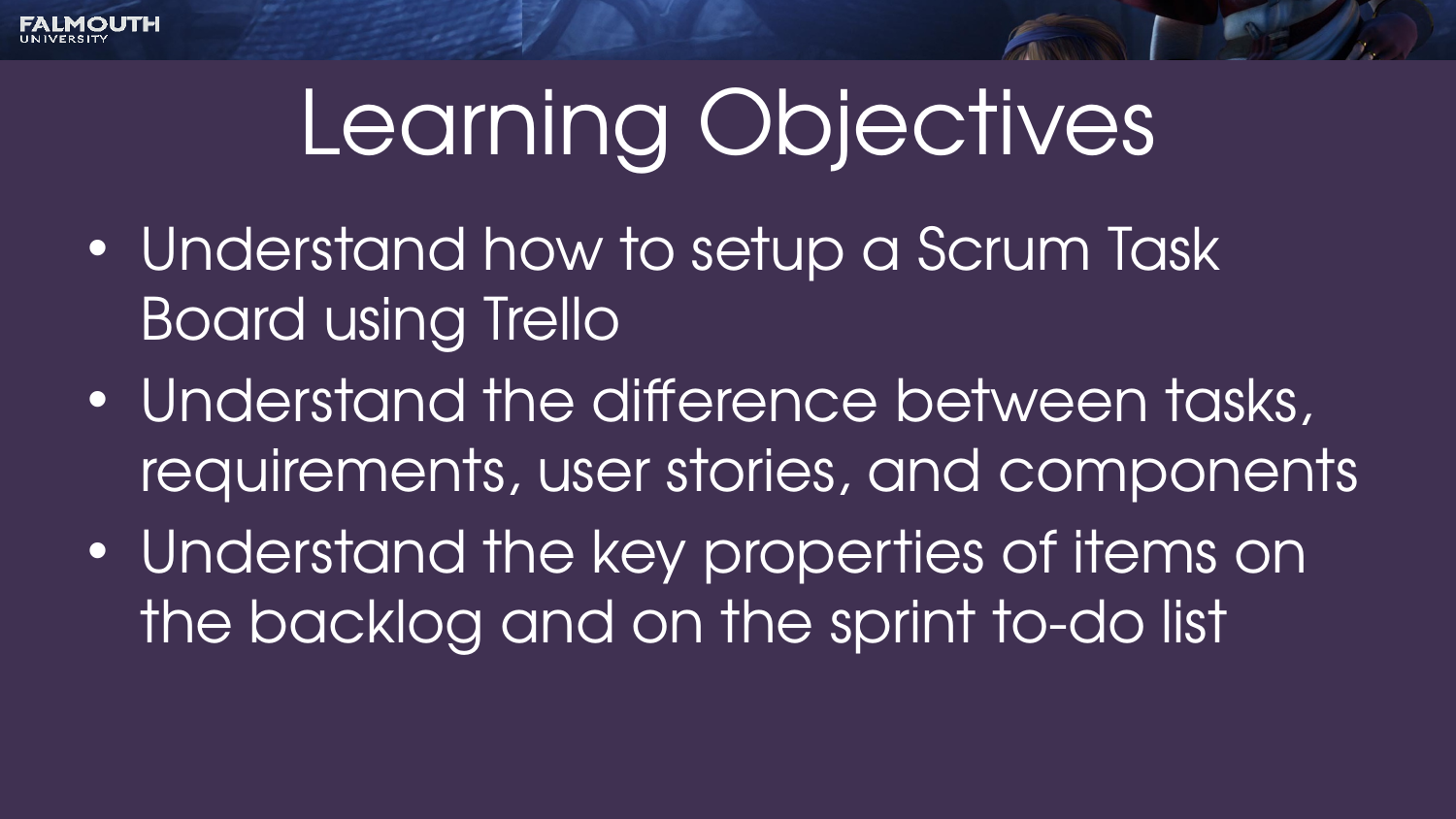

# Learning Objectives
Understand how to setup a Scrum Task Board using Trello
Understand the difference between tasks, requirements, user stories, and components
Understand the key properties of items on the backlog and on the sprint to-do list